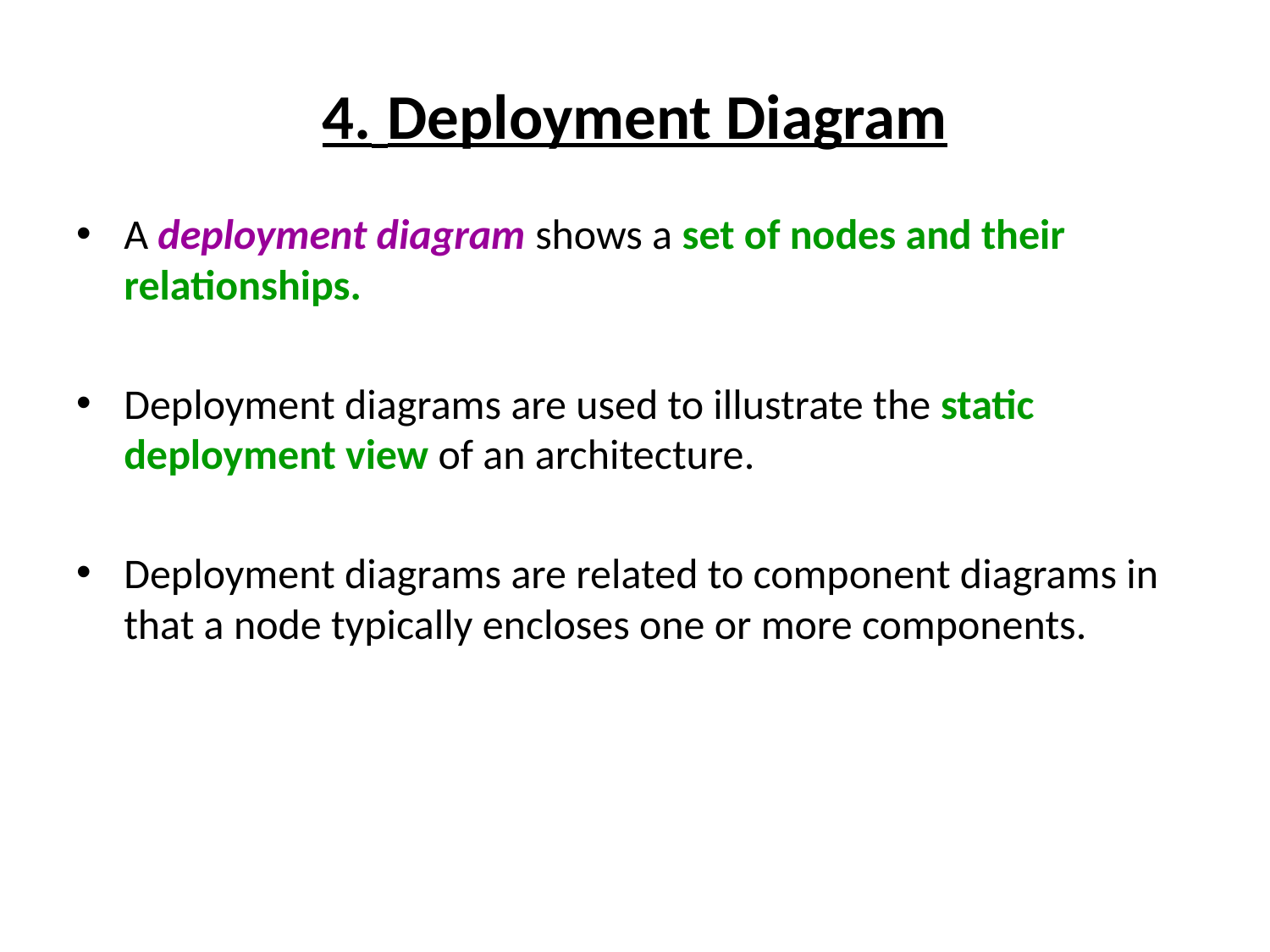

# 4. Deployment Diagram
A deployment diagram shows a set of nodes and their relationships.

Deployment diagrams are used to illustrate the static deployment view of an architecture.

Deployment diagrams are related to component diagrams in that a node typically encloses one or more components.